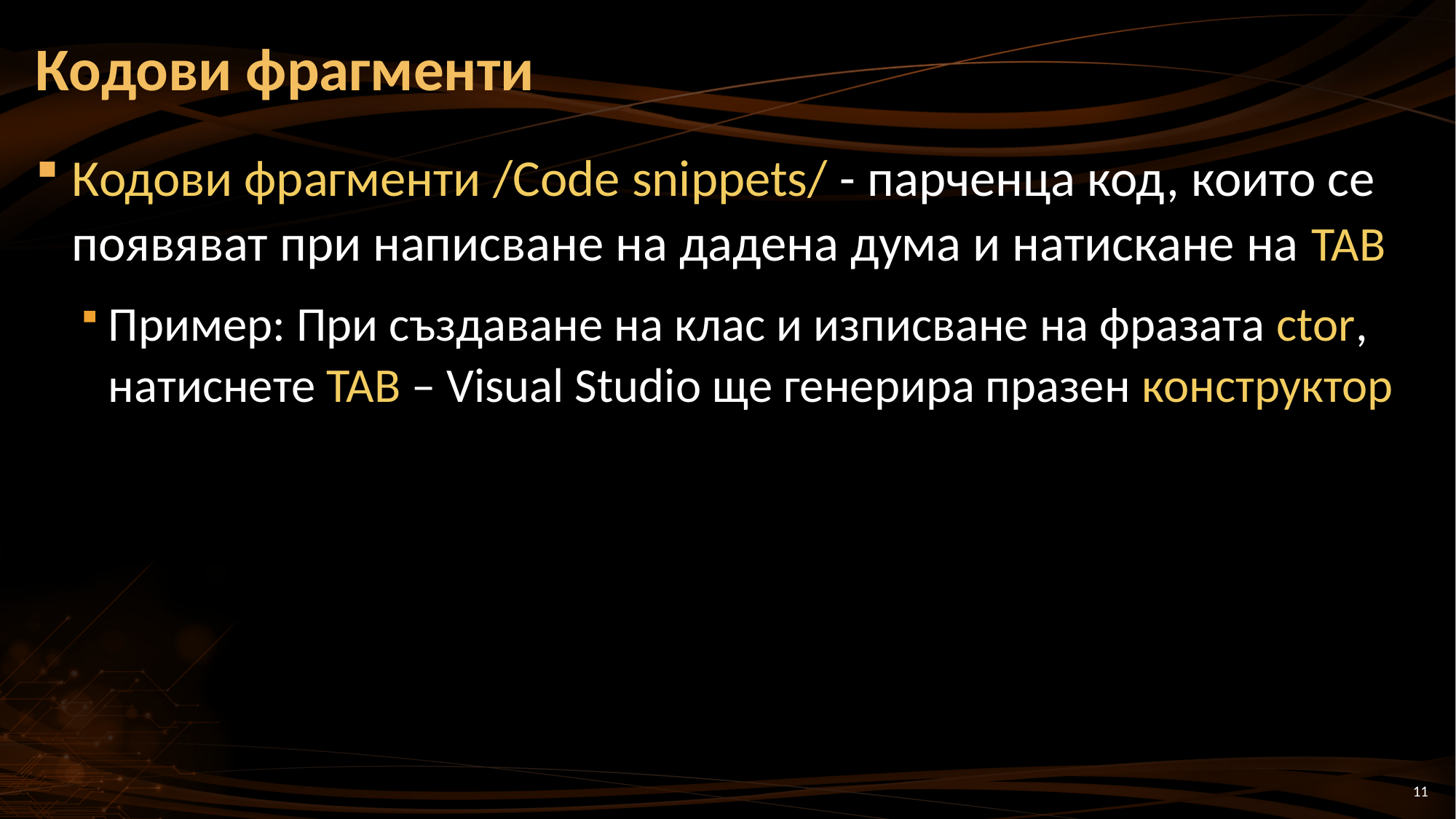

# Кодови фрагменти
Кодови фрагменти /Code snippets/ - парченца код, които се появяват при написване на дадена дума и натискане на TAB
Пример: При създаване на клас и изписване на фразата ctor, натиснете TAB – Visual Studio ще генерира празен конструктор

11